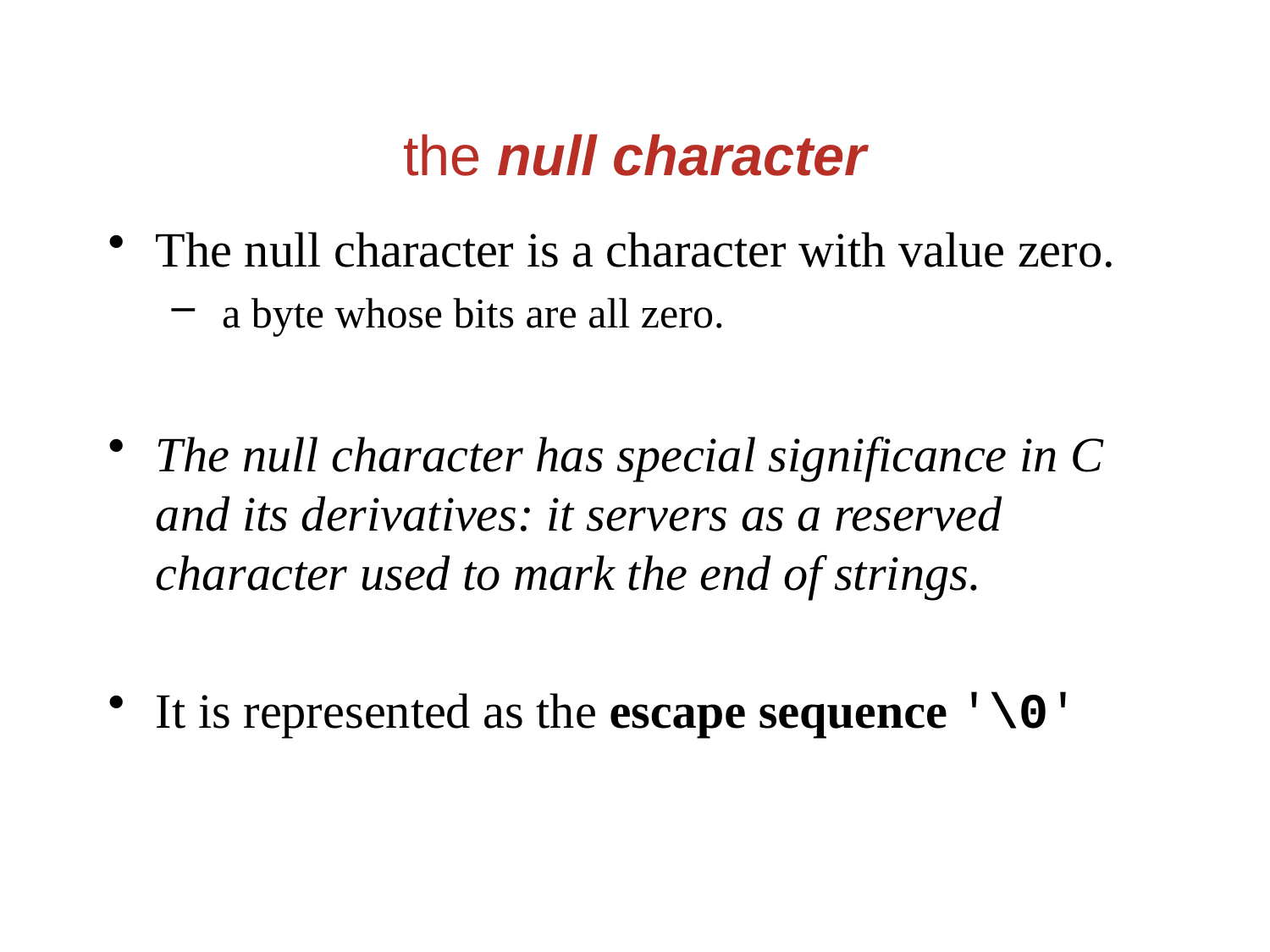

the null character
The null character is a character with value zero.
 a byte whose bits are all zero.

The null character has special significance in C and its derivatives: it servers as a reserved character used to mark the end of strings.

It is represented as the escape sequence '\0'